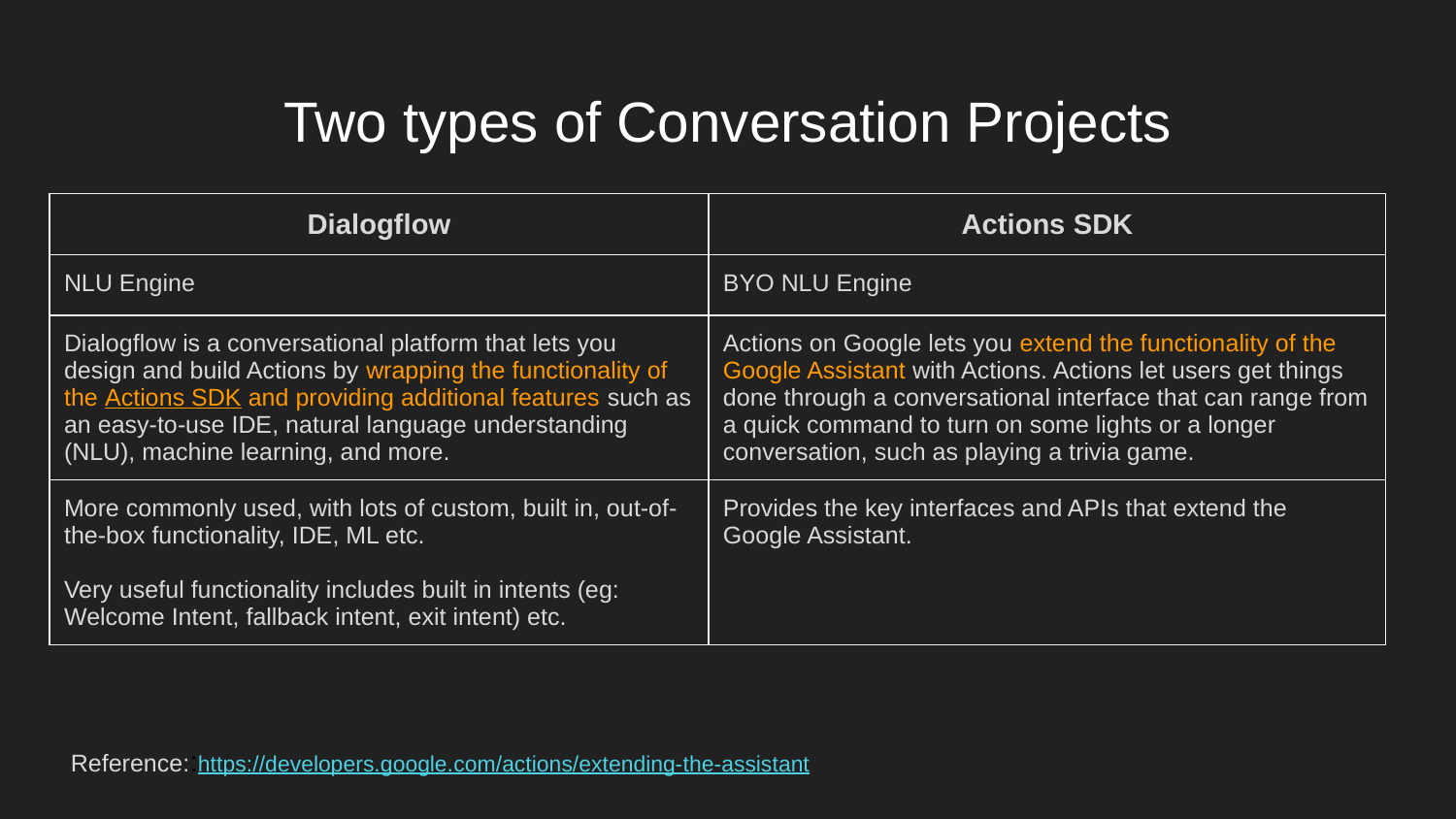

# Two types of Conversation Projects
| Dialogflow | Actions SDK |
| --- | --- |
| NLU Engine | BYO NLU Engine |
| Dialogflow is a conversational platform that lets you design and build Actions by wrapping the functionality of the Actions SDK and providing additional features such as an easy-to-use IDE, natural language understanding (NLU), machine learning, and more. | Actions on Google lets you extend the functionality of the Google Assistant with Actions. Actions let users get things done through a conversational interface that can range from a quick command to turn on some lights or a longer conversation, such as playing a trivia game. |
| More commonly used, with lots of custom, built in, out-of-the-box functionality, IDE, ML etc. Very useful functionality includes built in intents (eg: Welcome Intent, fallback intent, exit intent) etc. | Provides the key interfaces and APIs that extend the Google Assistant. |
Reference::https://developers.google.com/actions/extending-the-assistant